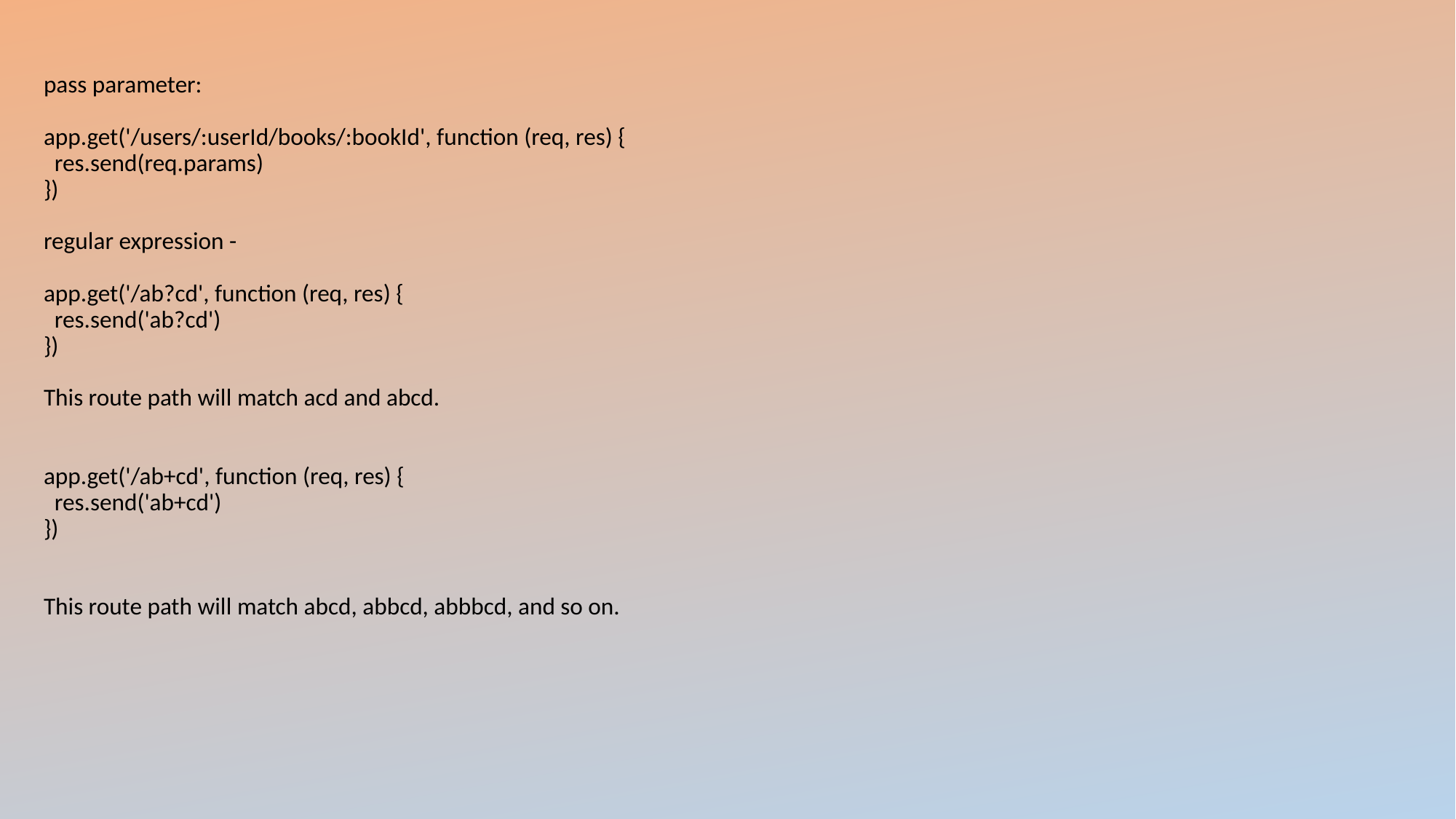

# pass parameter: app.get('/users/:userId/books/:bookId', function (req, res) { res.send(req.params) }) regular expression - app.get('/ab?cd', function (req, res) { res.send('ab?cd') }) This route path will match acd and abcd. app.get('/ab+cd', function (req, res) { res.send('ab+cd') }) This route path will match abcd, abbcd, abbbcd, and so on.